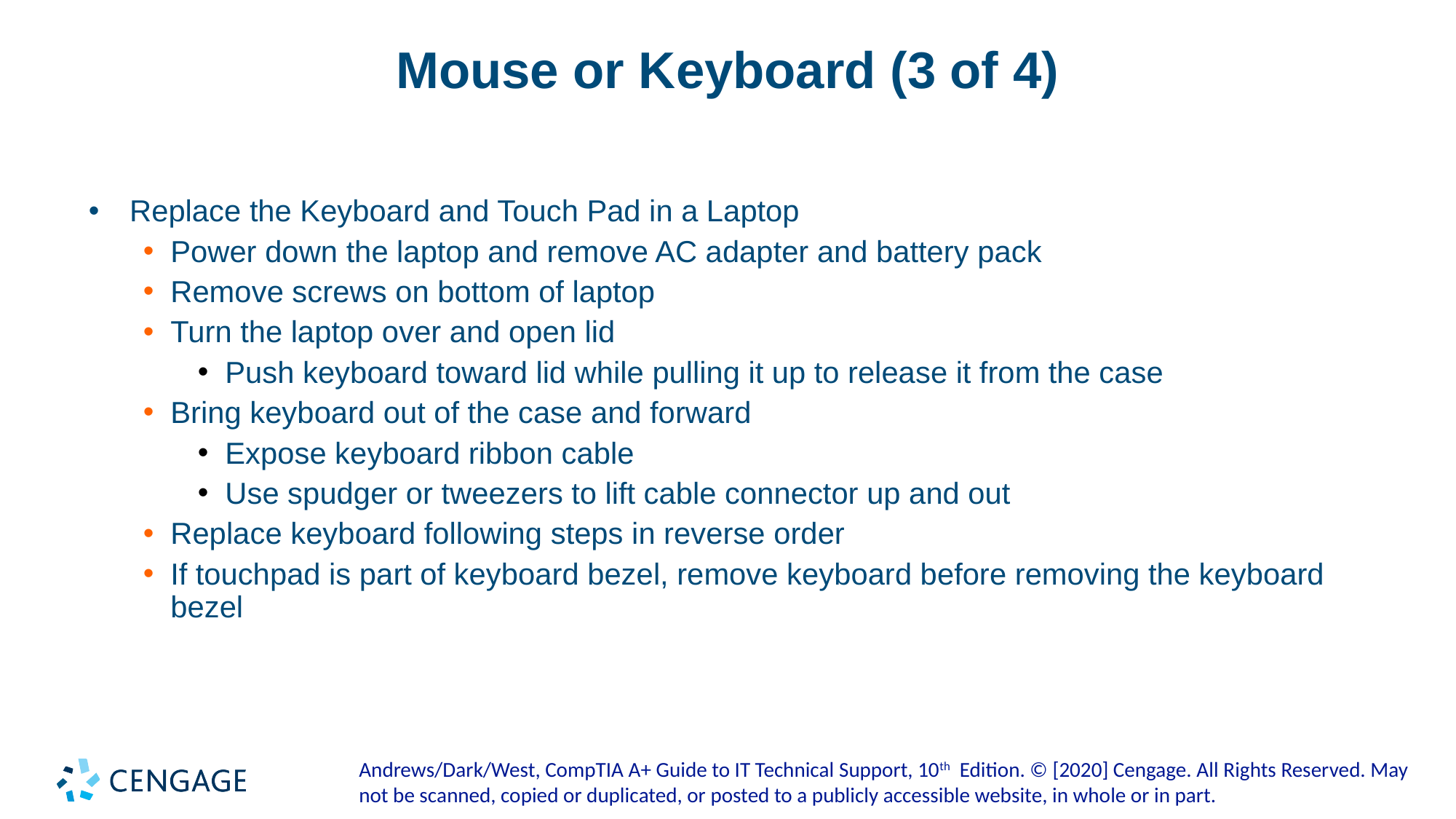

# Mouse or Keyboard (3 of 4)
Replace the Keyboard and Touch Pad in a Laptop
Power down the laptop and remove AC adapter and battery pack
Remove screws on bottom of laptop
Turn the laptop over and open lid
Push keyboard toward lid while pulling it up to release it from the case
Bring keyboard out of the case and forward
Expose keyboard ribbon cable
Use spudger or tweezers to lift cable connector up and out
Replace keyboard following steps in reverse order
If touchpad is part of keyboard bezel, remove keyboard before removing the keyboard bezel